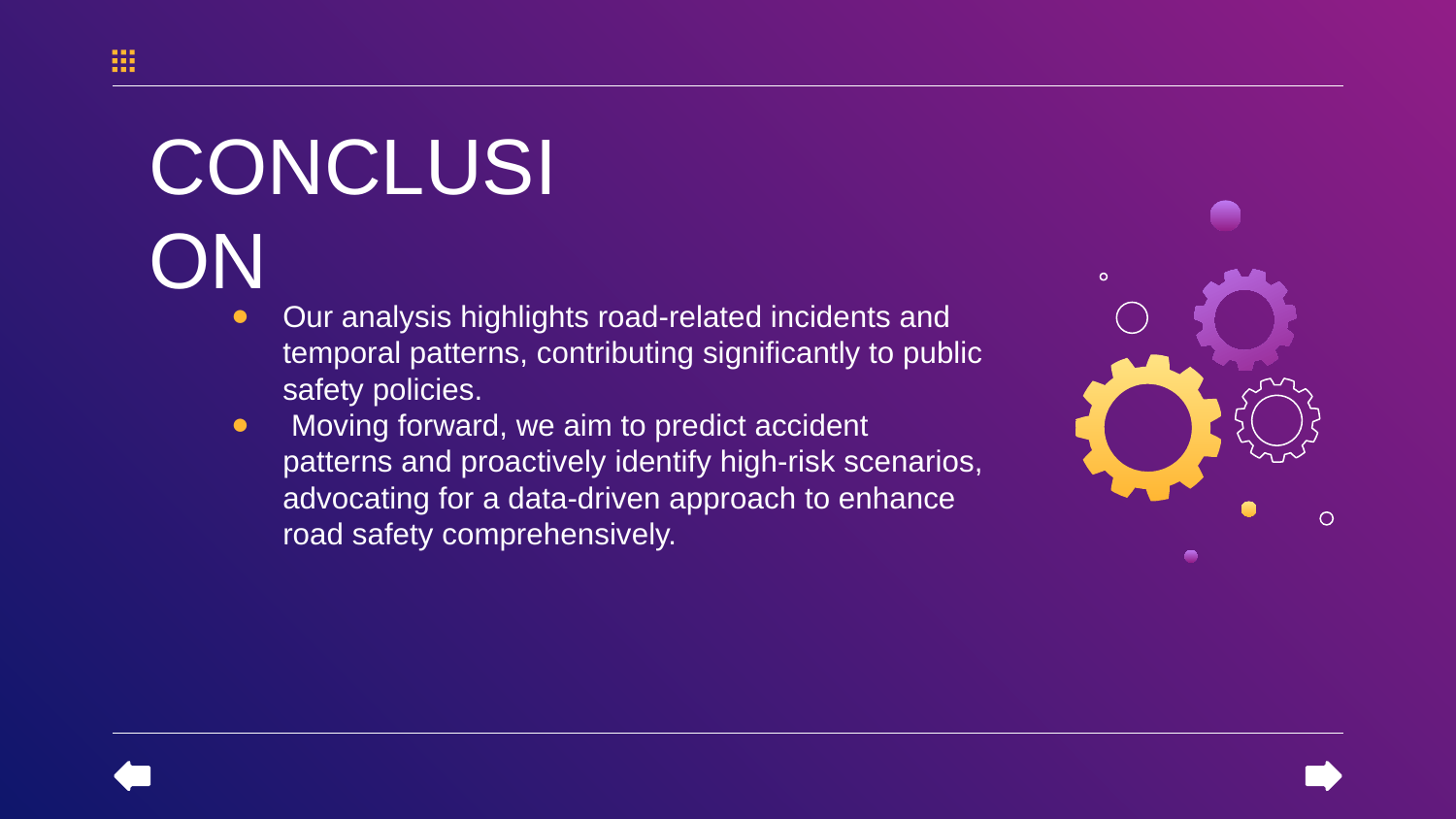

CONCLUSION

Our analysis highlights road-related incidents and temporal patterns, contributing significantly to public safety policies.
 Moving forward, we aim to predict accident patterns and proactively identify high-risk scenarios, advocating for a data-driven approach to enhance road safety comprehensively.